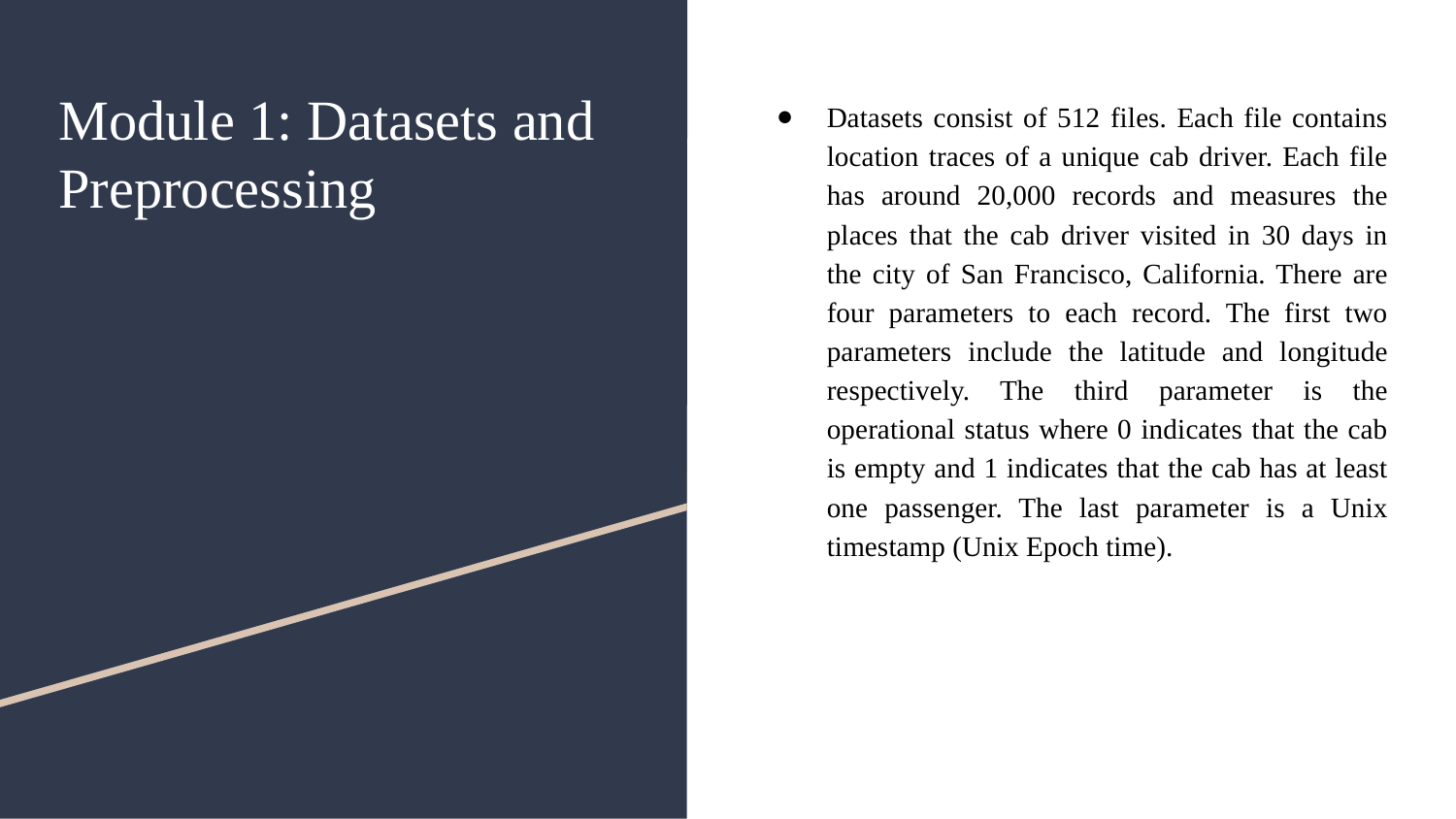

# Module 1: Datasets and Preprocessing
Datasets consist of 512 files. Each file contains location traces of a unique cab driver. Each file has around 20,000 records and measures the places that the cab driver visited in 30 days in the city of San Francisco, California. There are four parameters to each record. The first two parameters include the latitude and longitude respectively. The third parameter is the operational status where 0 indicates that the cab is empty and 1 indicates that the cab has at least one passenger. The last parameter is a Unix timestamp (Unix Epoch time).